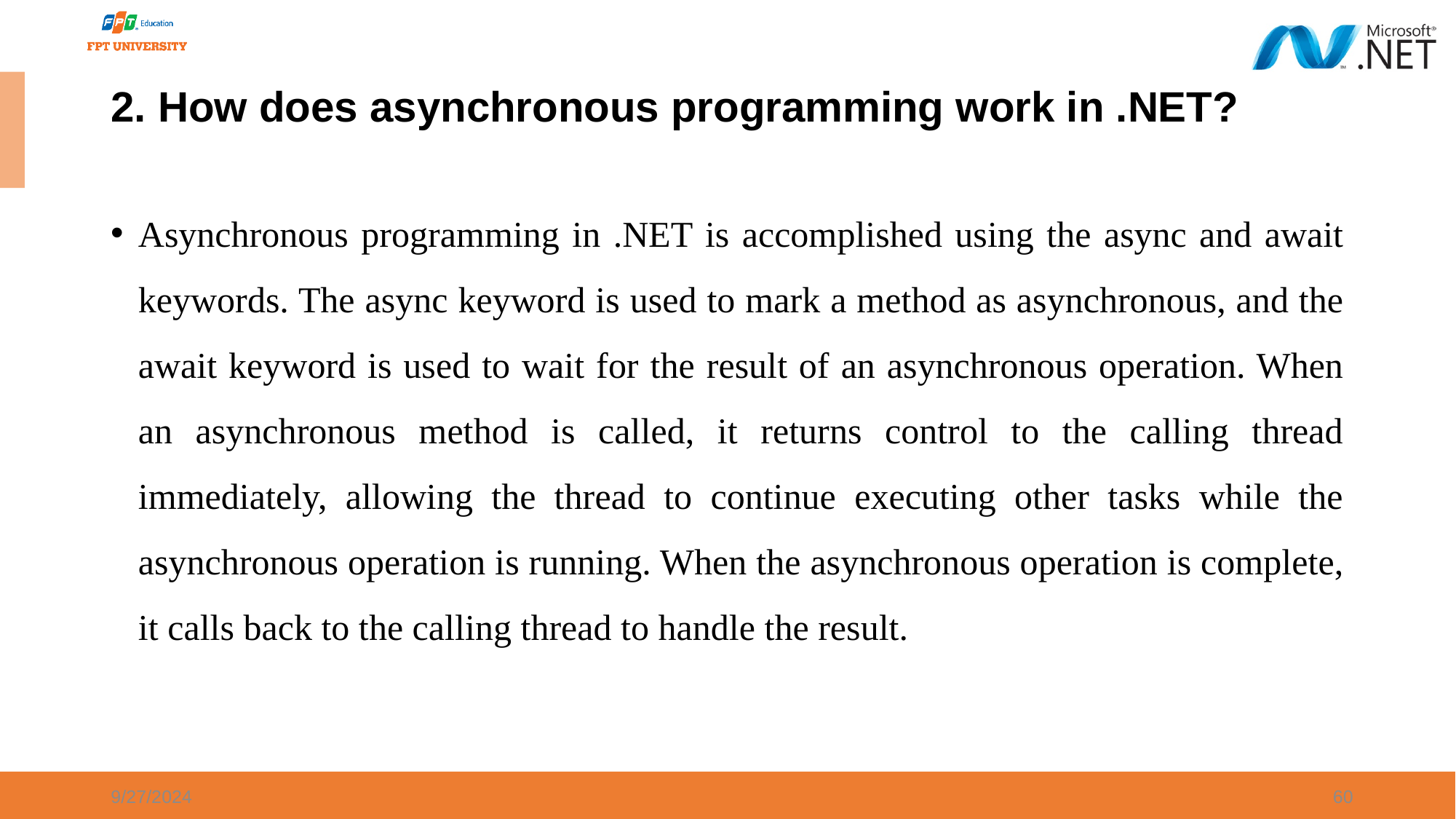

# 2. How does asynchronous programming work in .NET?
Asynchronous programming in .NET is accomplished using the async and await keywords. The async keyword is used to mark a method as asynchronous, and the await keyword is used to wait for the result of an asynchronous operation. When an asynchronous method is called, it returns control to the calling thread immediately, allowing the thread to continue executing other tasks while the asynchronous operation is running. When the asynchronous operation is complete, it calls back to the calling thread to handle the result.
9/27/2024
60